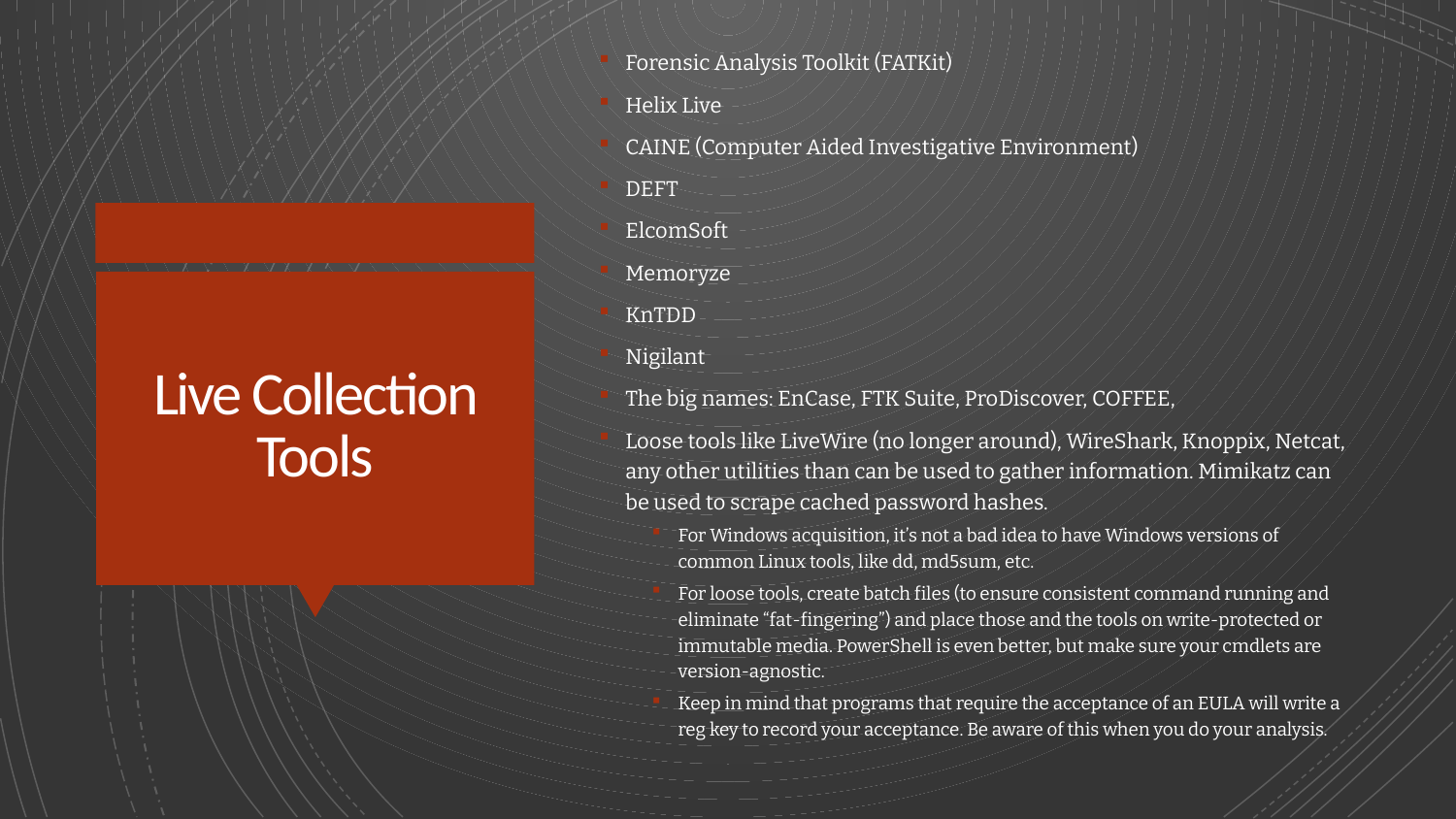

Forensic Analysis Toolkit (FATKit)
Helix Live
CAINE (Computer Aided Investigative Environment)
DEFT
ElcomSoft
Memoryze
KnTDD
Nigilant
The big names: EnCase, FTK Suite, ProDiscover, COFFEE,
Loose tools like LiveWire (no longer around), WireShark, Knoppix, Netcat, any other utilities than can be used to gather information. Mimikatz can be used to scrape cached password hashes.
For Windows acquisition, it’s not a bad idea to have Windows versions of common Linux tools, like dd, md5sum, etc.
For loose tools, create batch files (to ensure consistent command running and eliminate “fat-fingering”) and place those and the tools on write-protected or immutable media. PowerShell is even better, but make sure your cmdlets are version-agnostic.
Keep in mind that programs that require the acceptance of an EULA will write a reg key to record your acceptance. Be aware of this when you do your analysis.

# Live Collection Tools